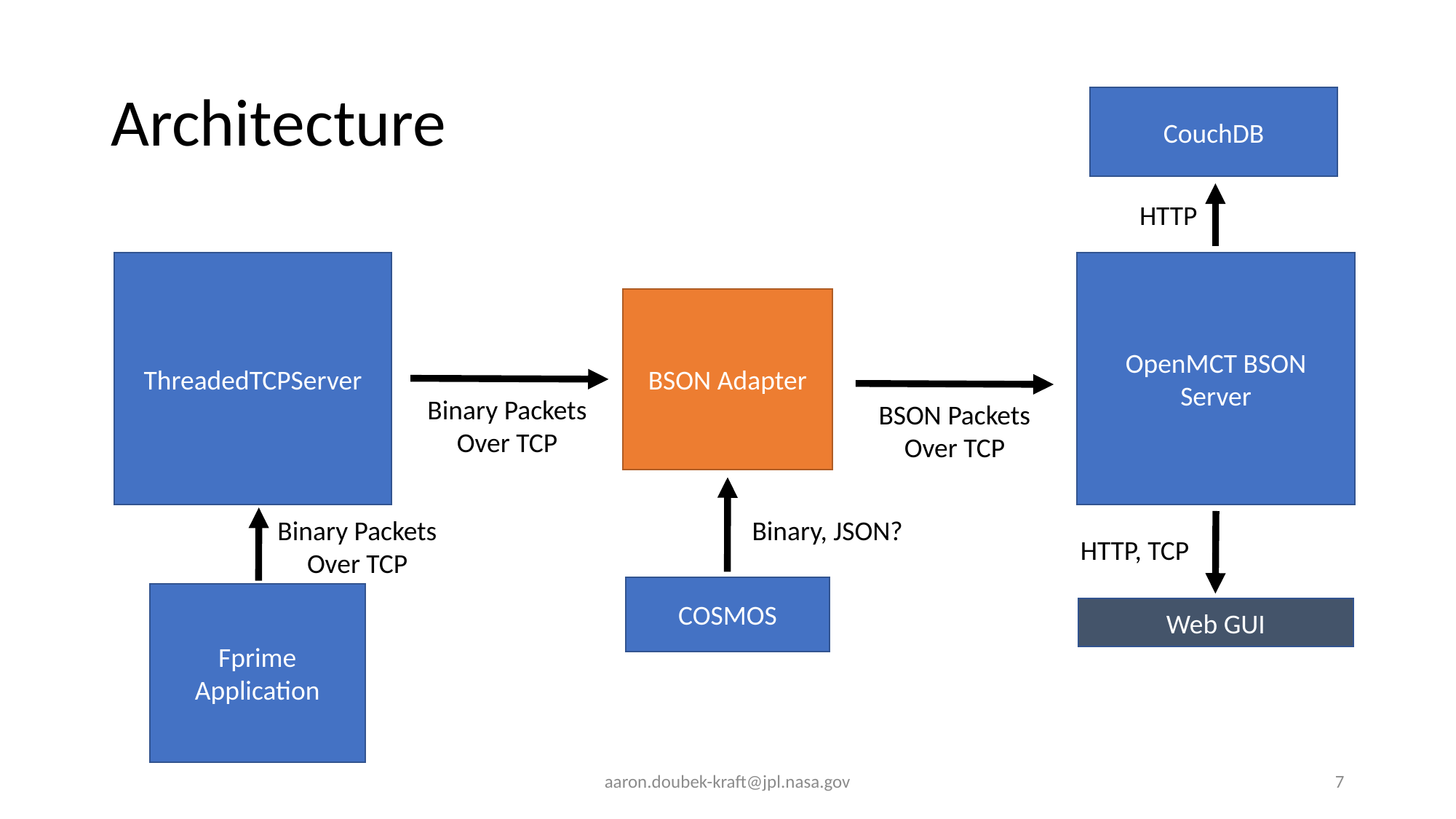

# Architecture
CouchDB
HTTP
ThreadedTCPServer
OpenMCT BSON Server
BSON Adapter
Binary Packets Over TCP
BSON Packets
Over TCP
Binary Packets Over TCP
Binary, JSON?
HTTP, TCP
COSMOS
Fprime Application
Web GUI
aaron.doubek-kraft@jpl.nasa.gov
7